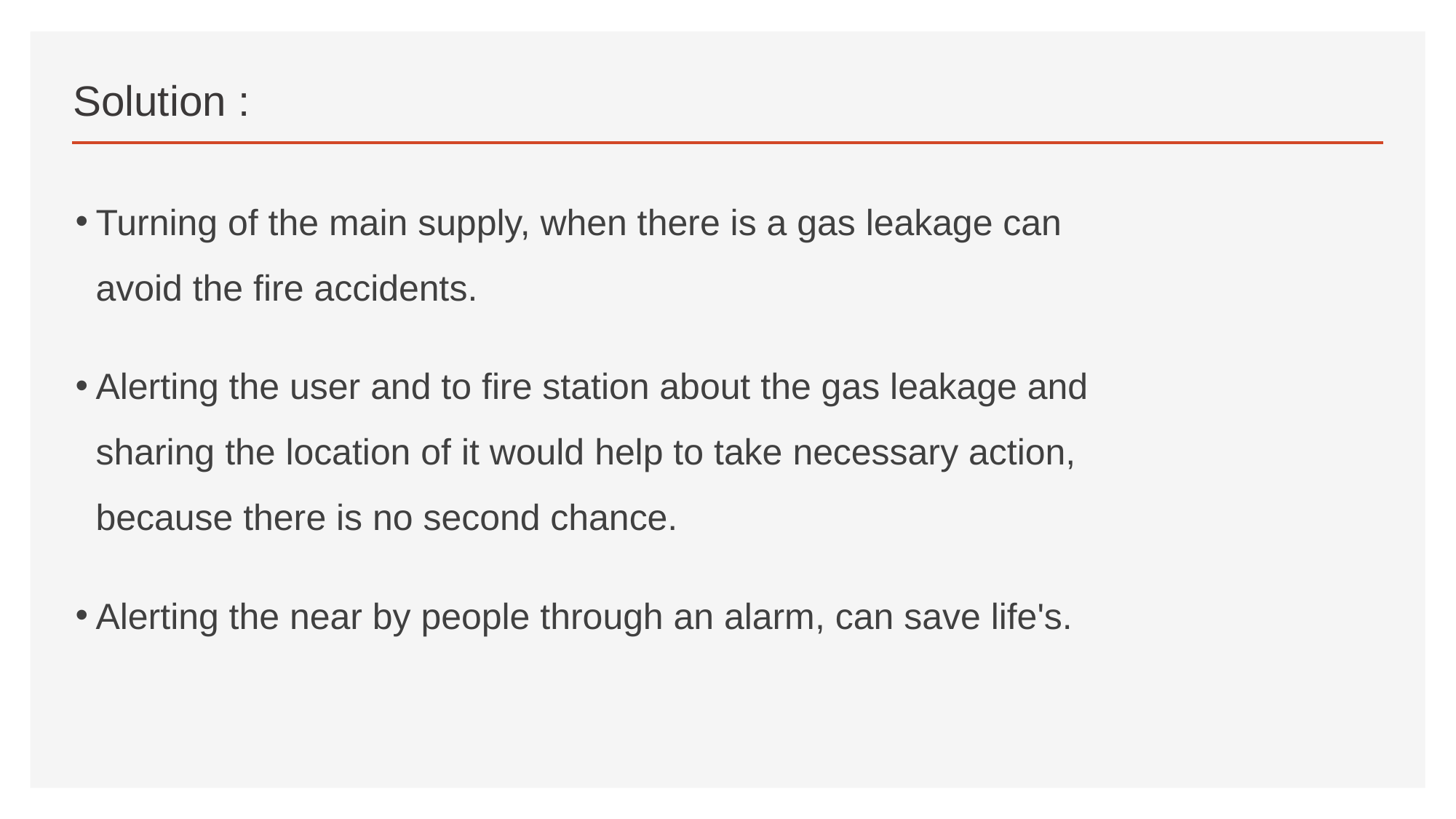

# Solution :
Turning of the main supply, when there is a gas leakage can avoid the fire accidents.
Alerting the user and to fire station about the gas leakage and sharing the location of it would help to take necessary action, because there is no second chance.
Alerting the near by people through an alarm, can save life's.